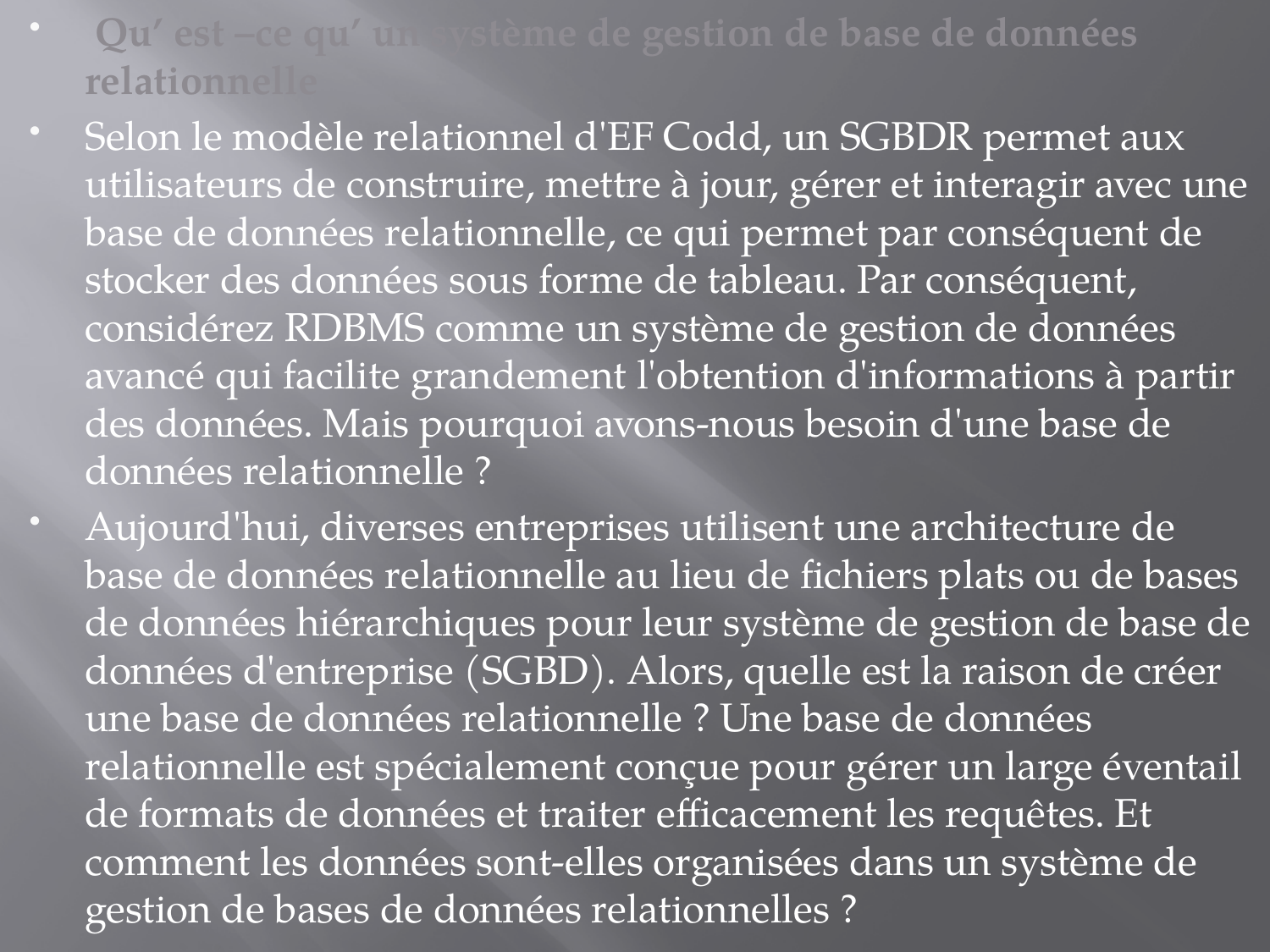

Qu’ est –ce qu’ un système de gestion de base de données relationnelle
Selon le modèle relationnel d'EF Codd, un SGBDR permet aux utilisateurs de construire, mettre à jour, gérer et interagir avec une base de données relationnelle, ce qui permet par conséquent de stocker des données sous forme de tableau. Par conséquent, considérez RDBMS comme un système de gestion de données avancé qui facilite grandement l'obtention d'informations à partir des données. Mais pourquoi avons-nous besoin d'une base de données relationnelle ?
Aujourd'hui, diverses entreprises utilisent une architecture de base de données relationnelle au lieu de fichiers plats ou de bases de données hiérarchiques pour leur système de gestion de base de données d'entreprise (SGBD). Alors, quelle est la raison de créer une base de données relationnelle ? Une base de données relationnelle est spécialement conçue pour gérer un large éventail de formats de données et traiter efficacement les requêtes. Et comment les données sont-elles organisées dans un système de gestion de bases de données relationnelles ?